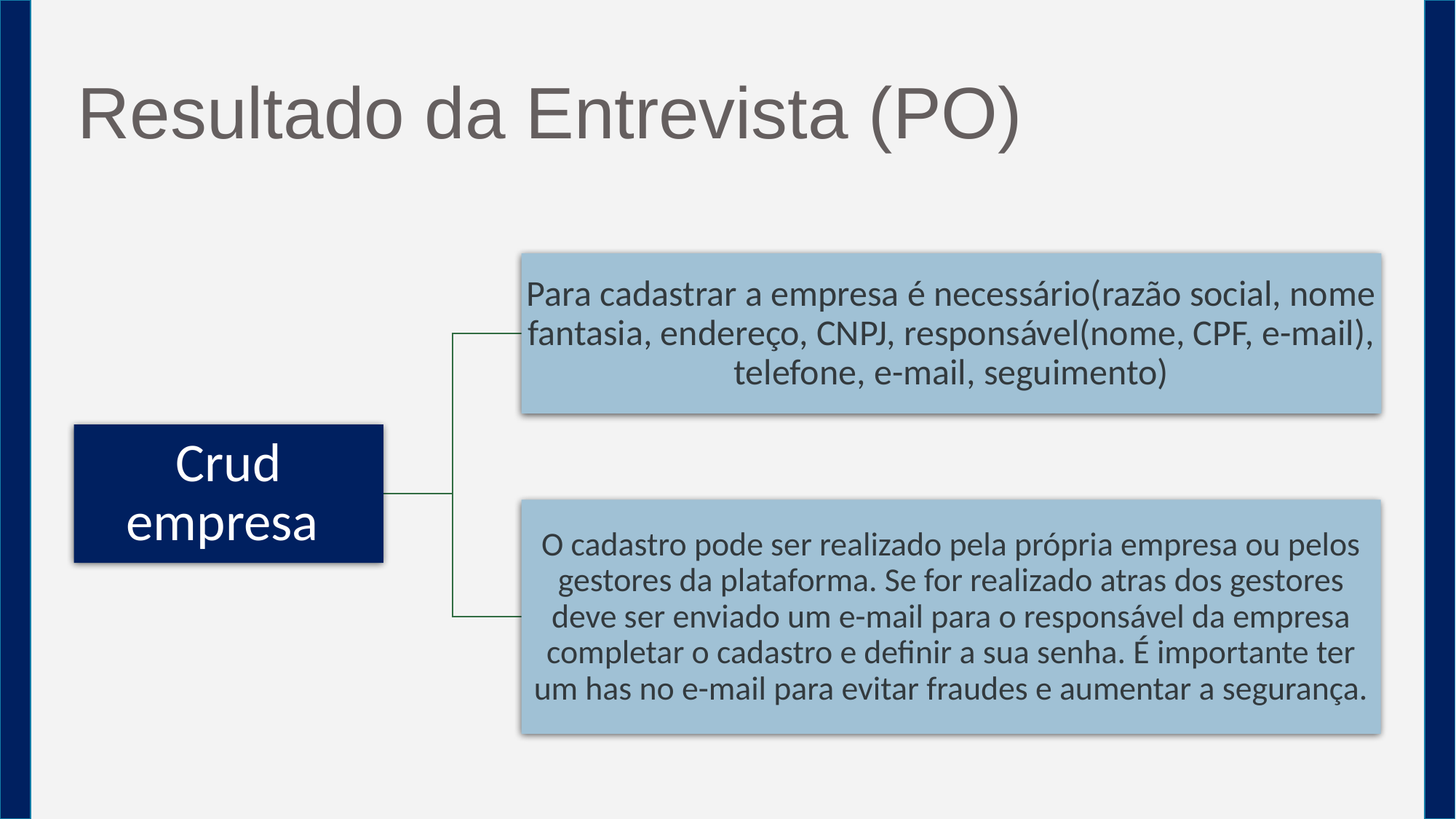

# Resultado da Entrevista (PO)
Crud empresa
Para cadastrar a empresa é necessário(razão social, nome fantasia, endereço, CNPJ, responsável(nome, CPF, e-mail), telefone, e-mail, seguimento)
O cadastro pode ser realizado pela própria empresa ou pelos gestores da plataforma. Se for realizado atras dos gestores deve ser enviado um e-mail para o responsável da empresa completar o cadastro e definir a sua senha. É importante ter um has no e-mail para evitar fraudes e aumentar a segurança.